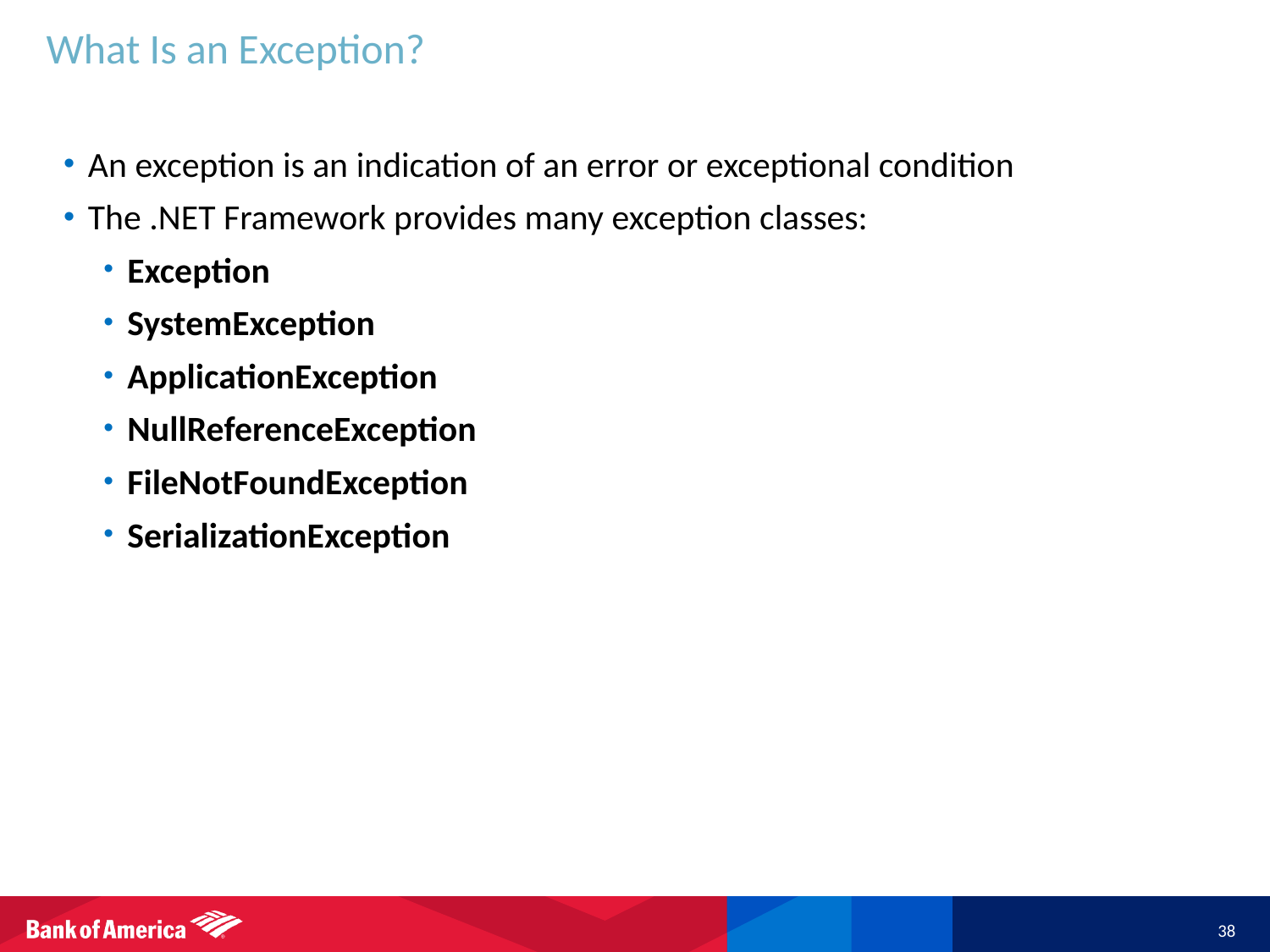

# What Is an Exception?
An exception is an indication of an error or exceptional condition
The .NET Framework provides many exception classes:
Exception
SystemException
ApplicationException
NullReferenceException
FileNotFoundException
SerializationException
38